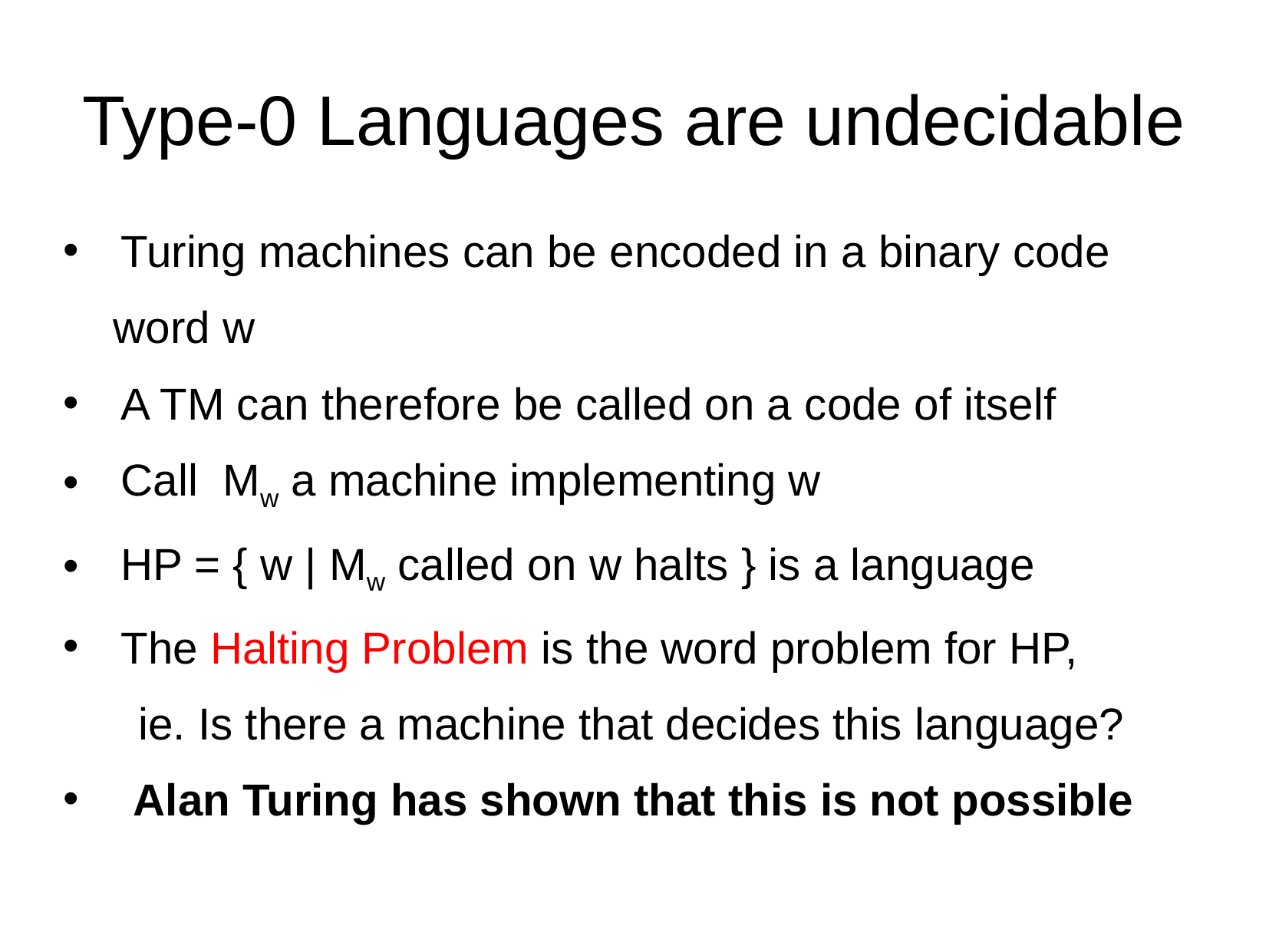

# Type-0 Languages are undecidable
Turing machines can be encoded in a binary code
    word w
A TM can therefore be called on a code of itself
Call  Mw a machine implementing w
HP = { w | Mw called on w halts } is a language
The Halting Problem is the word problem for HP,
      ie. Is there a machine that decides this language?
 Alan Turing has shown that this is not possible